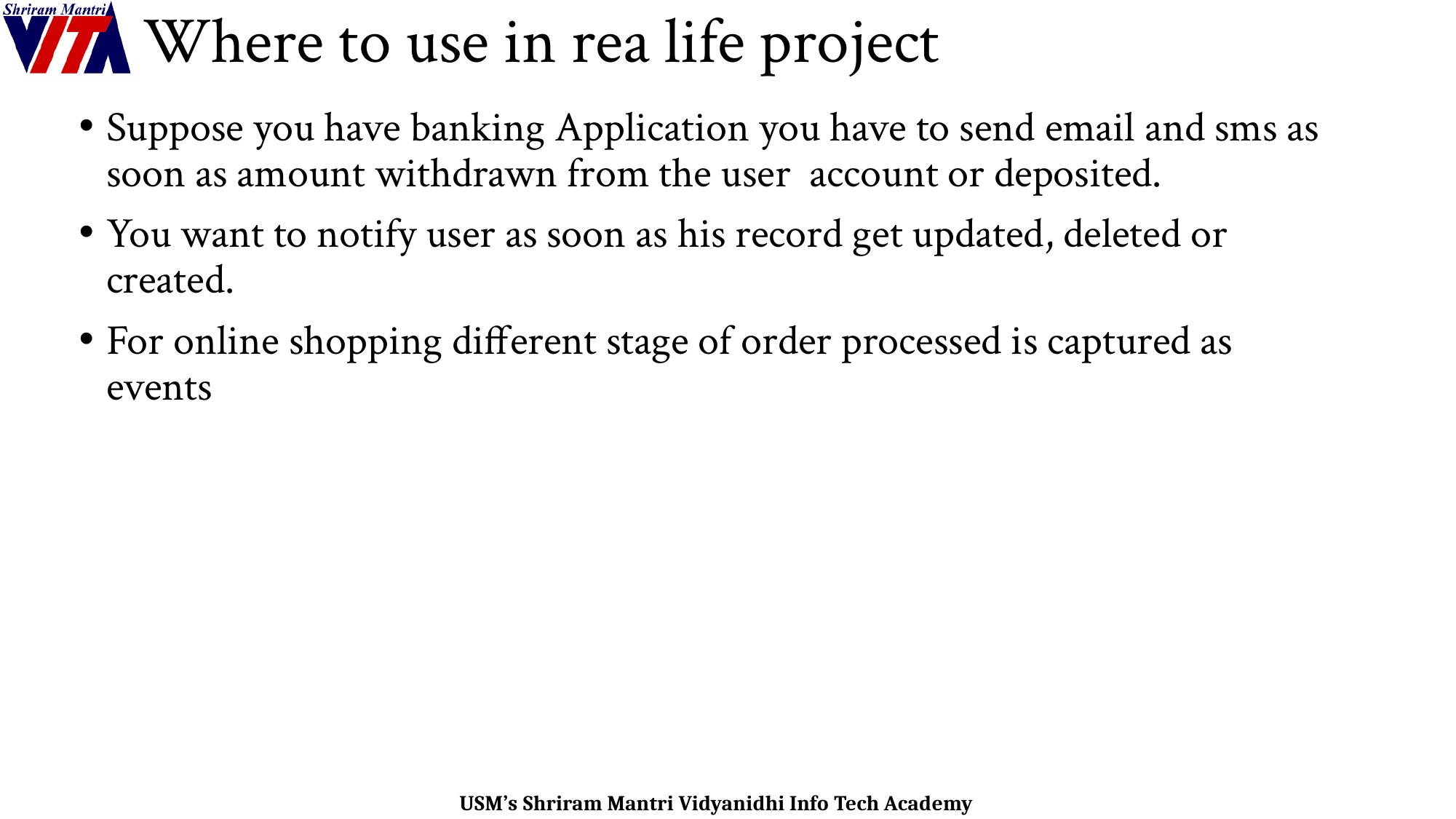

# Where to use in rea life project
Suppose you have banking Application you have to send email and sms as soon as amount withdrawn from the user  account or deposited.
You want to notify user as soon as his record get updated, deleted or created.
For online shopping different stage of order processed is captured as events